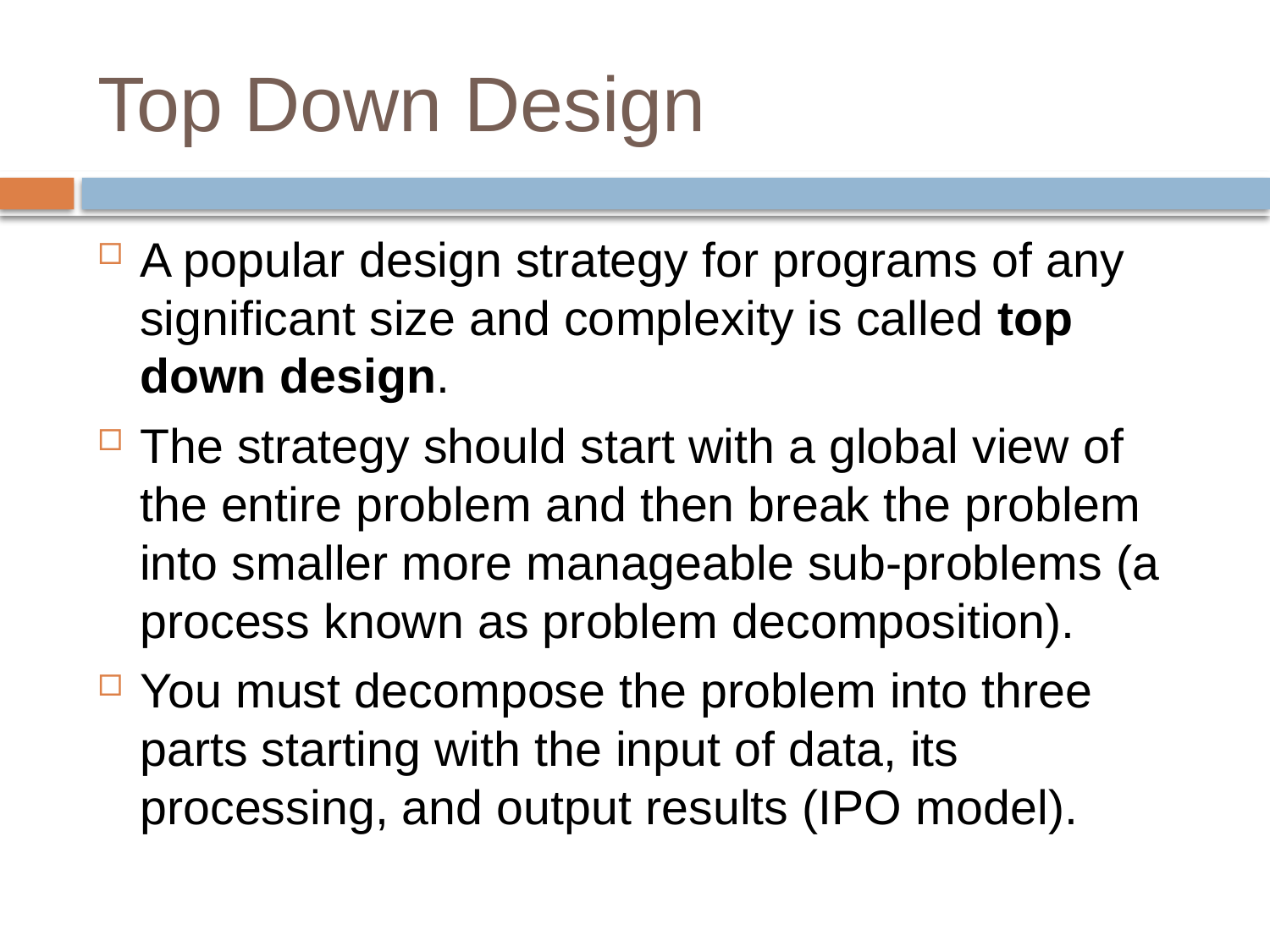

# Top Down Design
A popular design strategy for programs of any significant size and complexity is called top down design.
The strategy should start with a global view of the entire problem and then break the problem into smaller more manageable sub-problems (a process known as problem decomposition).
You must decompose the problem into three parts starting with the input of data, its processing, and output results (IPO model).